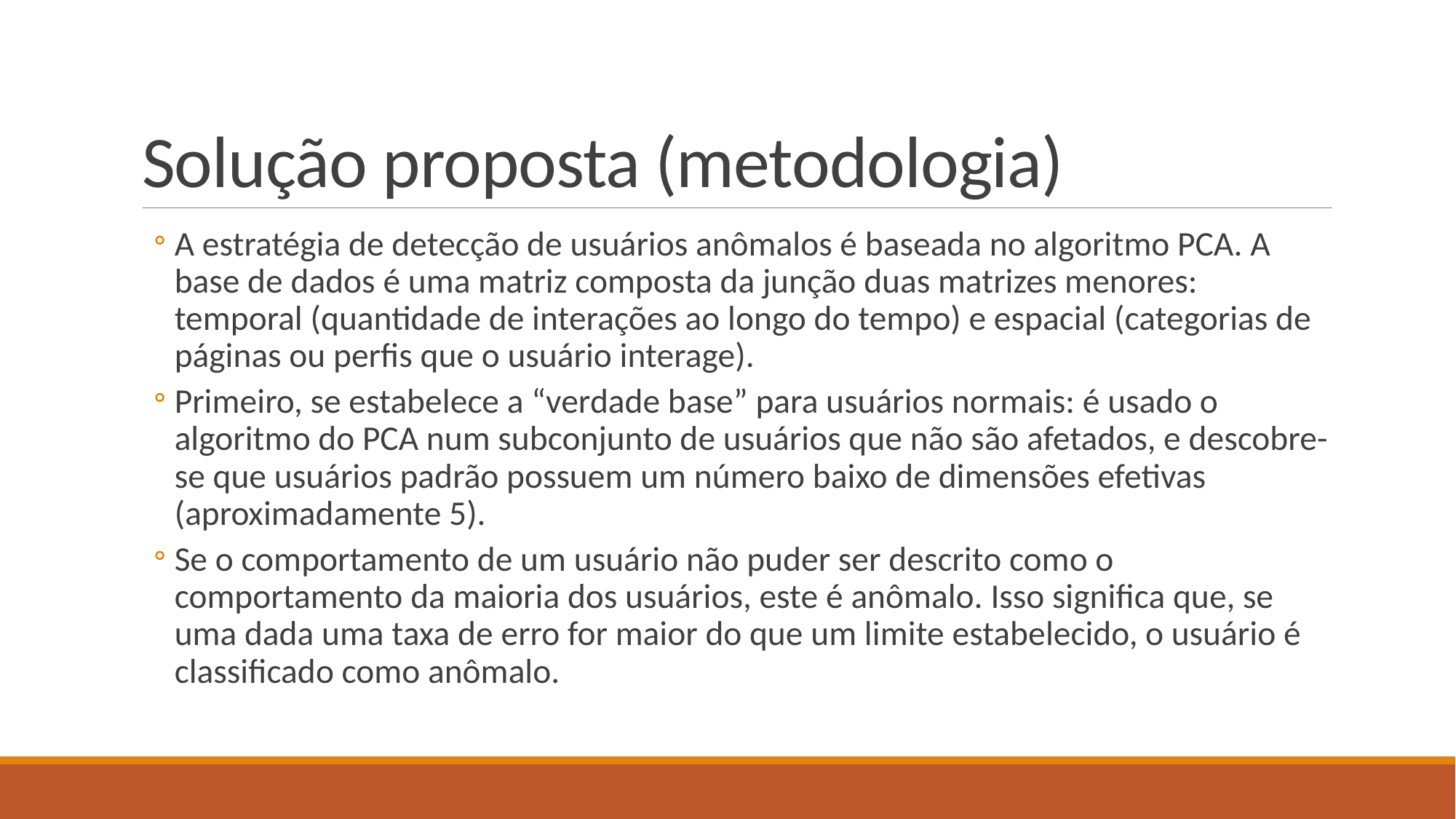

# Solução proposta (metodologia)
A estratégia de detecção de usuários anômalos é baseada no algoritmo PCA. A base de dados é uma matriz composta da junção duas matrizes menores: temporal (quantidade de interações ao longo do tempo) e espacial (categorias de páginas ou perfis que o usuário interage).
Primeiro, se estabelece a “verdade base” para usuários normais: é usado o algoritmo do PCA num subconjunto de usuários que não são afetados, e descobre-se que usuários padrão possuem um número baixo de dimensões efetivas (aproximadamente 5).
Se o comportamento de um usuário não puder ser descrito como o comportamento da maioria dos usuários, este é anômalo. Isso significa que, se uma dada uma taxa de erro for maior do que um limite estabelecido, o usuário é classificado como anômalo.